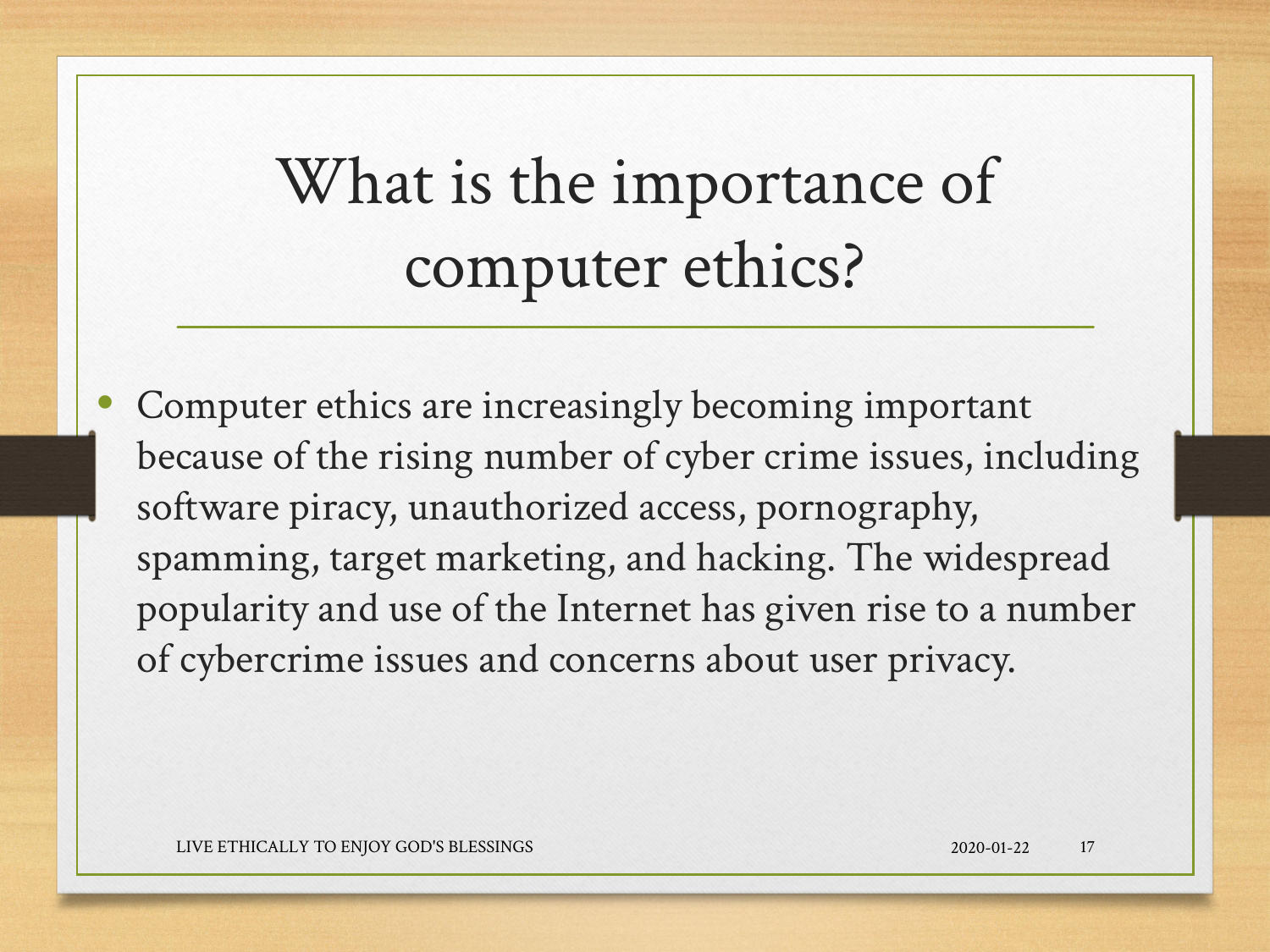

# What is the importance of computer ethics?

Computer ethics are increasingly becoming important because of the rising number of cyber crime issues, including software piracy, unauthorized access, pornography, spamming, target marketing, and hacking. The widespread popularity and use of the Internet has given rise to a number of cybercrime issues and concerns about user privacy.
LIVE ETHICALLY TO ENJOY GOD'S BLESSINGS
2020-01-22
17